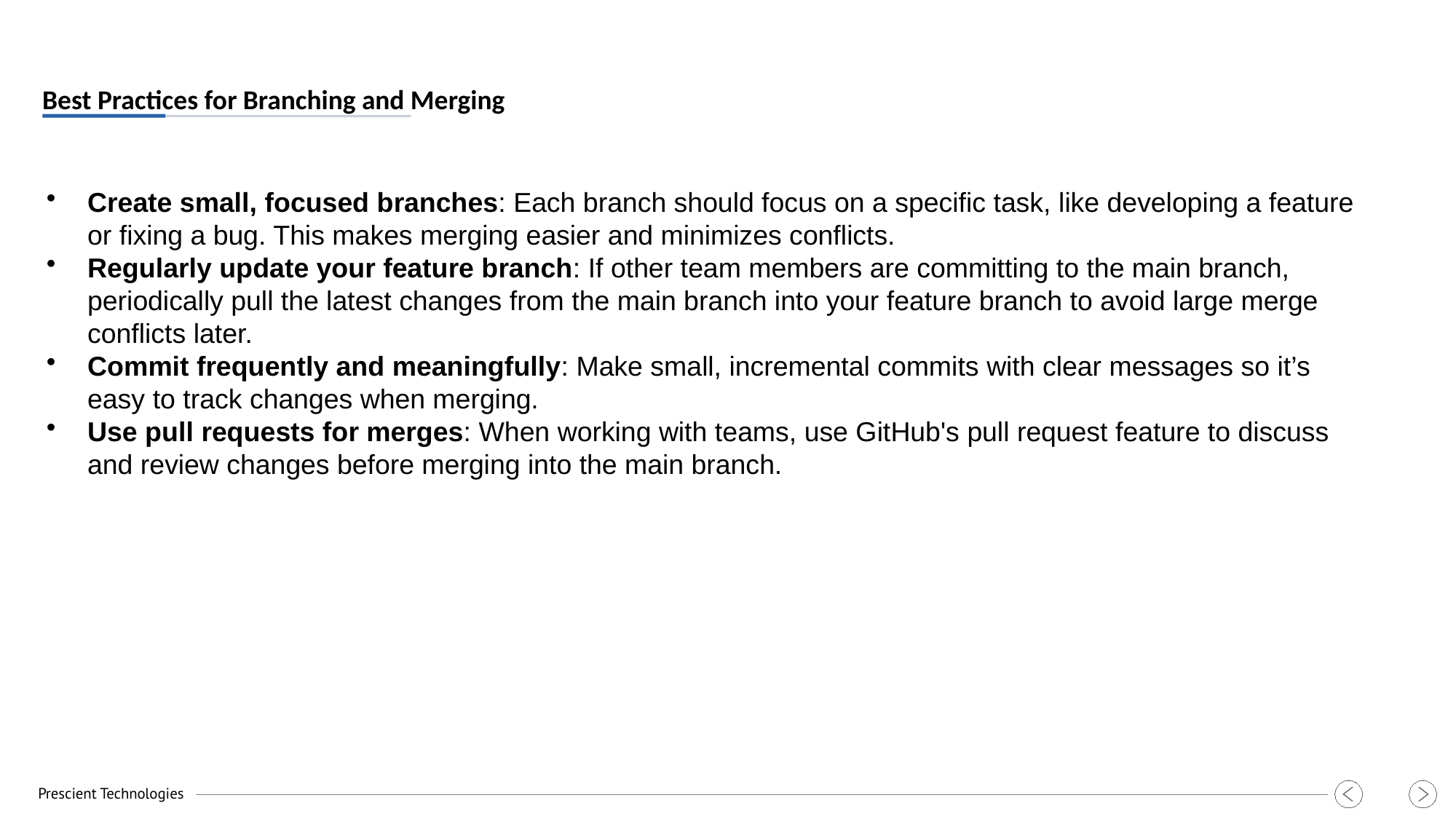

Best Practices for Branching and Merging
# Create small, focused branches: Each branch should focus on a specific task, like developing a feature or fixing a bug. This makes merging easier and minimizes conflicts.
Regularly update your feature branch: If other team members are committing to the main branch, periodically pull the latest changes from the main branch into your feature branch to avoid large merge conflicts later.
Commit frequently and meaningfully: Make small, incremental commits with clear messages so it’s easy to track changes when merging.
Use pull requests for merges: When working with teams, use GitHub's pull request feature to discuss and review changes before merging into the main branch.